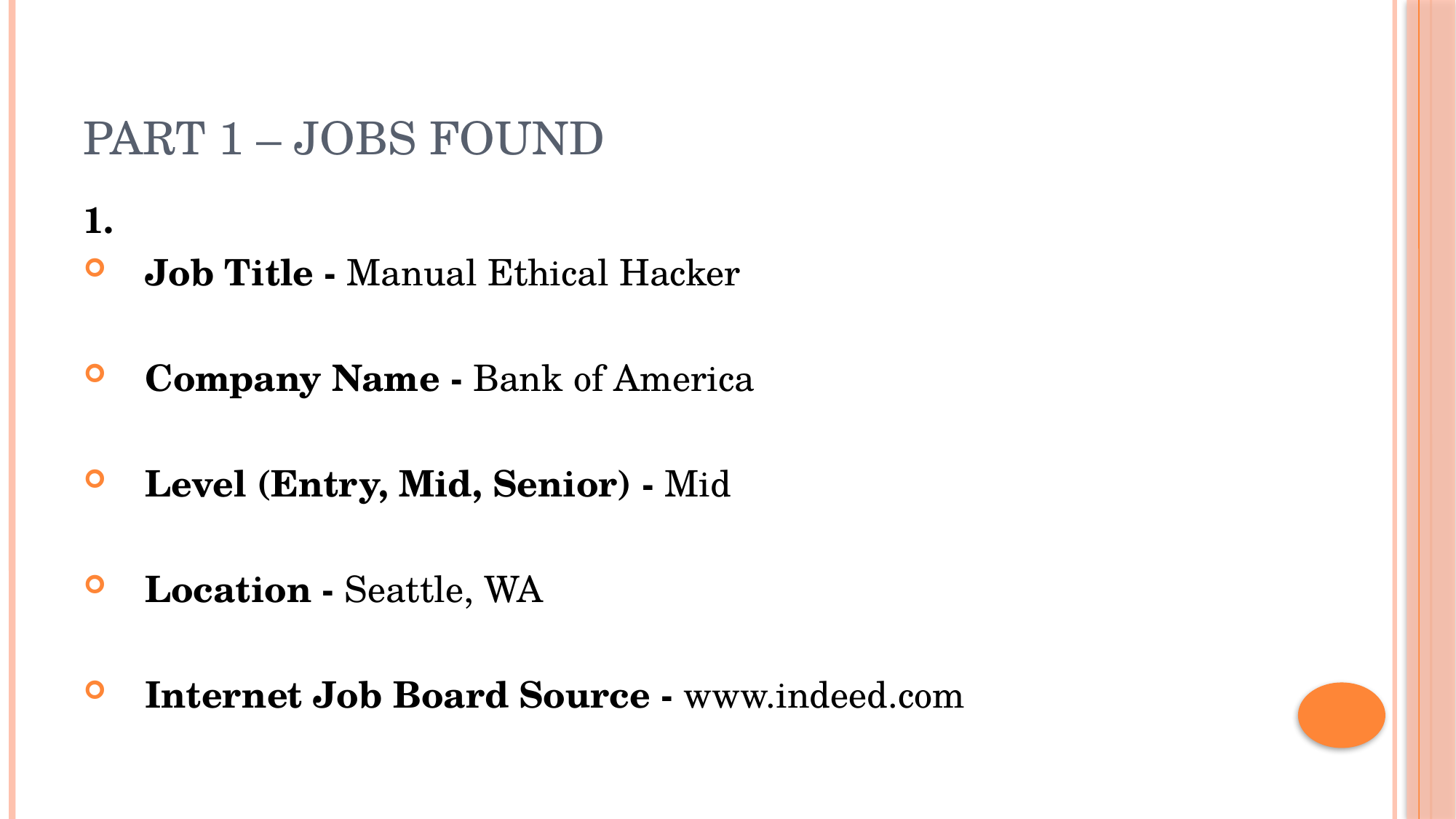

# Part 1 – Jobs Found
1.
Job Title - Manual Ethical Hacker

Company Name - Bank of America

Level (Entry, Mid, Senior) - Mid

Location - Seattle, WA

Internet Job Board Source - www.indeed.com